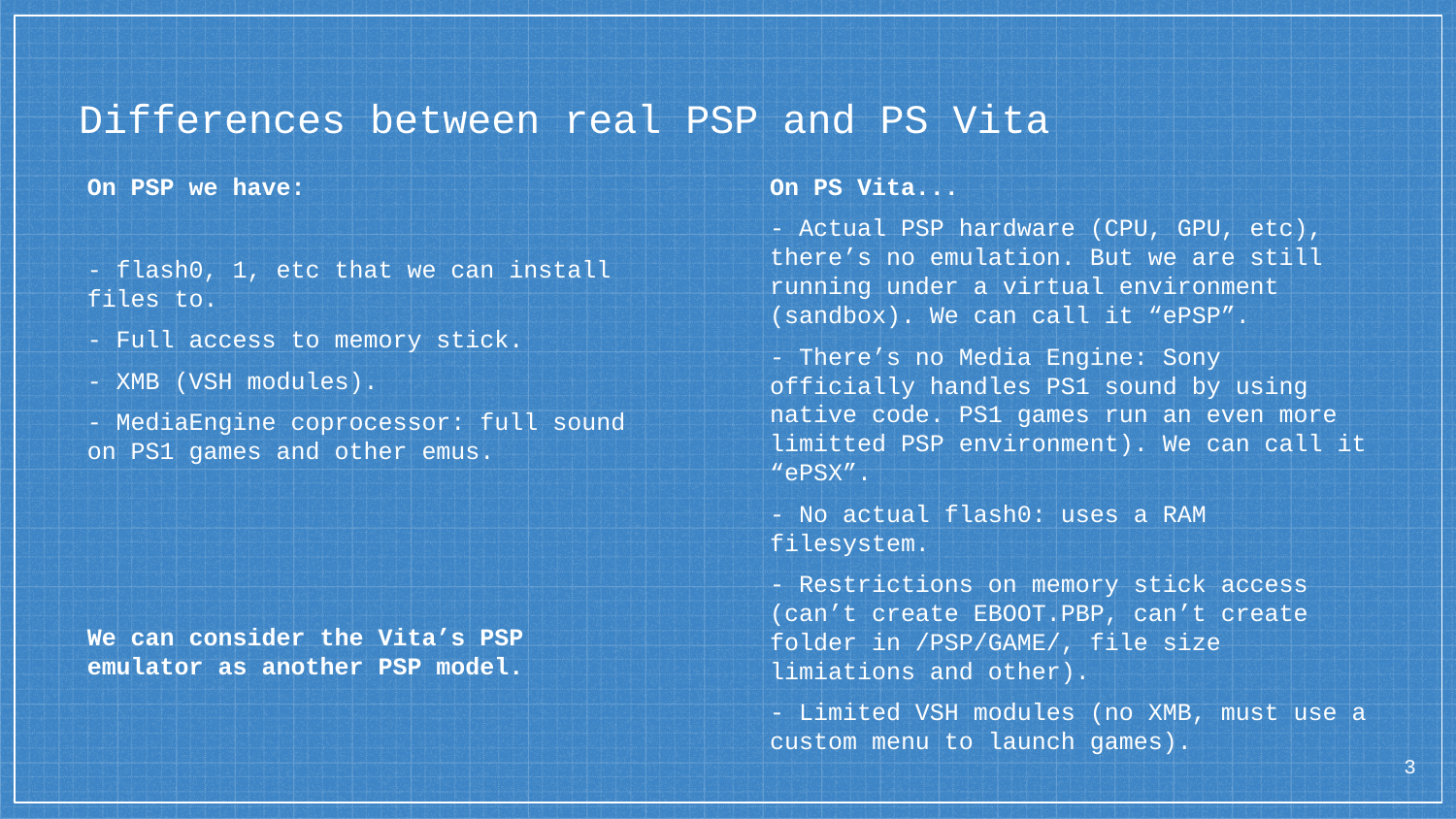

Differences between real PSP and PS Vita
On PSP we have:

- flash0, 1, etc that we can install files to.
- Full access to memory stick.
- XMB (VSH modules).
- MediaEngine coprocessor: full sound on PS1 games and other emus.
On PS Vita...
- Actual PSP hardware (CPU, GPU, etc), there’s no emulation. But we are still running under a virtual environment (sandbox). We can call it “ePSP”.
- There’s no Media Engine: Sony officially handles PS1 sound by using native code. PS1 games run an even more limitted PSP environment). We can call it “ePSX”.
- No actual flash0: uses a RAM filesystem.
- Restrictions on memory stick access (can’t create EBOOT.PBP, can’t create folder in /PSP/GAME/, file size limiations and other).
- Limited VSH modules (no XMB, must use a custom menu to launch games).

We can consider the Vita’s PSP emulator as another PSP model.

3